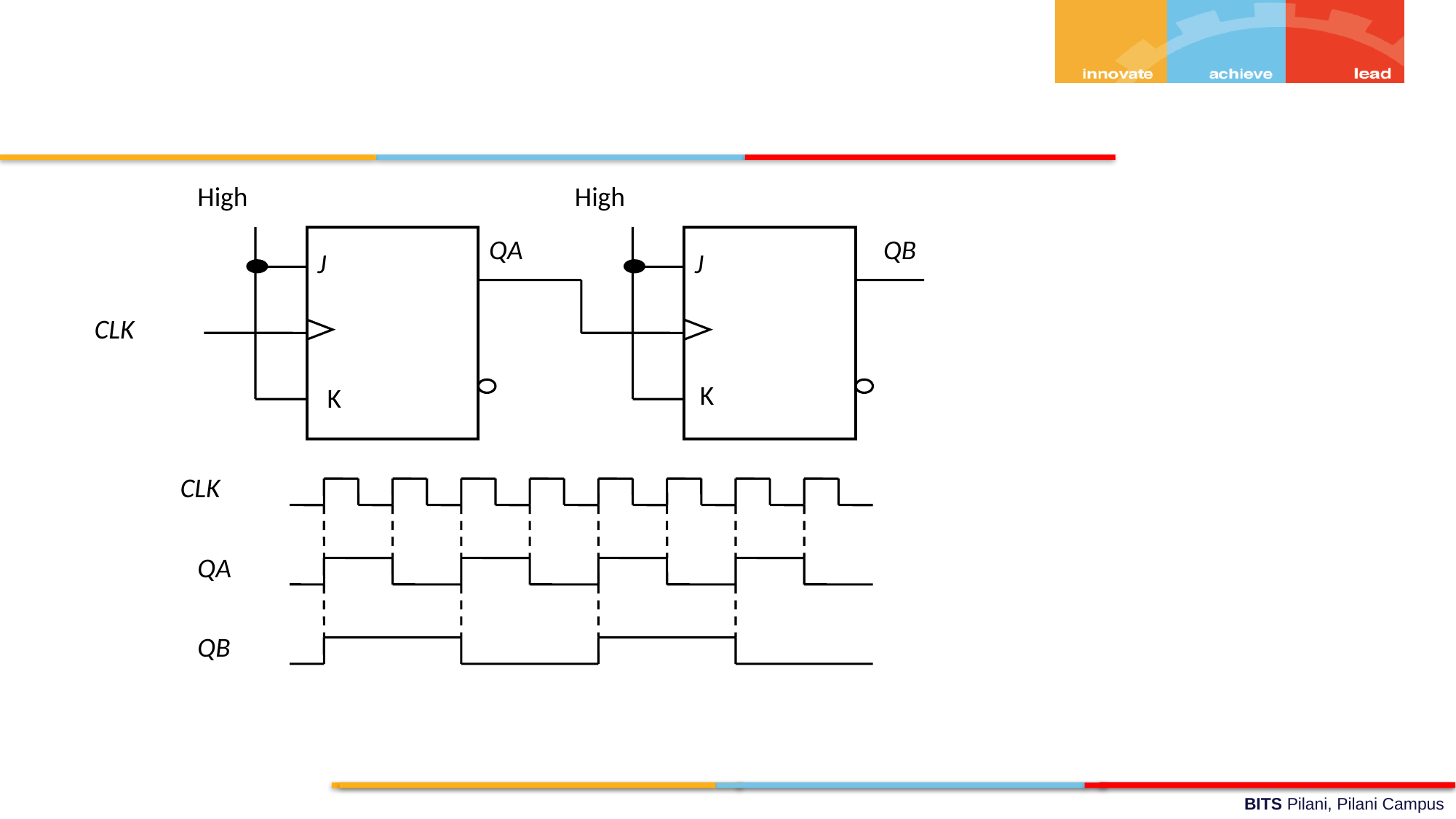

High
High

QA

QB
J

J

CLK

CLK

QA

QB

K
K